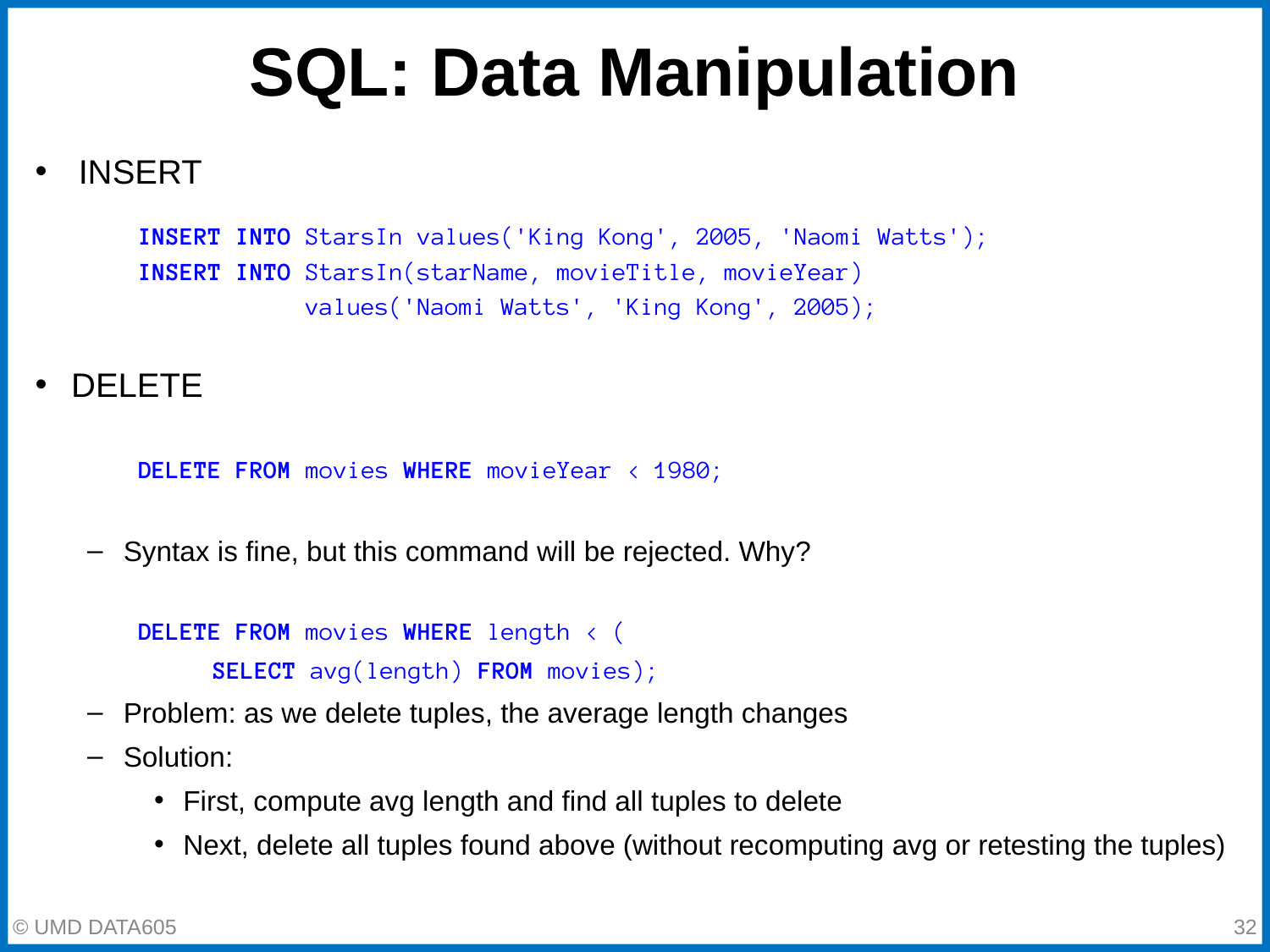

# SQL: Data Manipulation
INSERT
INSERT INTO StarsIn values('King Kong', 2005, 'Naomi Watts');
INSERT INTO StarsIn(starName, movieTitle, movieYear)
            values('Naomi Watts', 'King Kong', 2005);

DELETE

DELETE FROM movies WHERE movieYear < 1980;

Syntax is fine, but this command will be rejected. Why?

DELETE FROM movies WHERE length < (
SELECT avg(length) FROM movies);
Problem: as we delete tuples, the average length changes
Solution:
First, compute avg length and find all tuples to delete
Next, delete all tuples found above (without recomputing avg or retesting the tuples)
© UMD DATA605
32